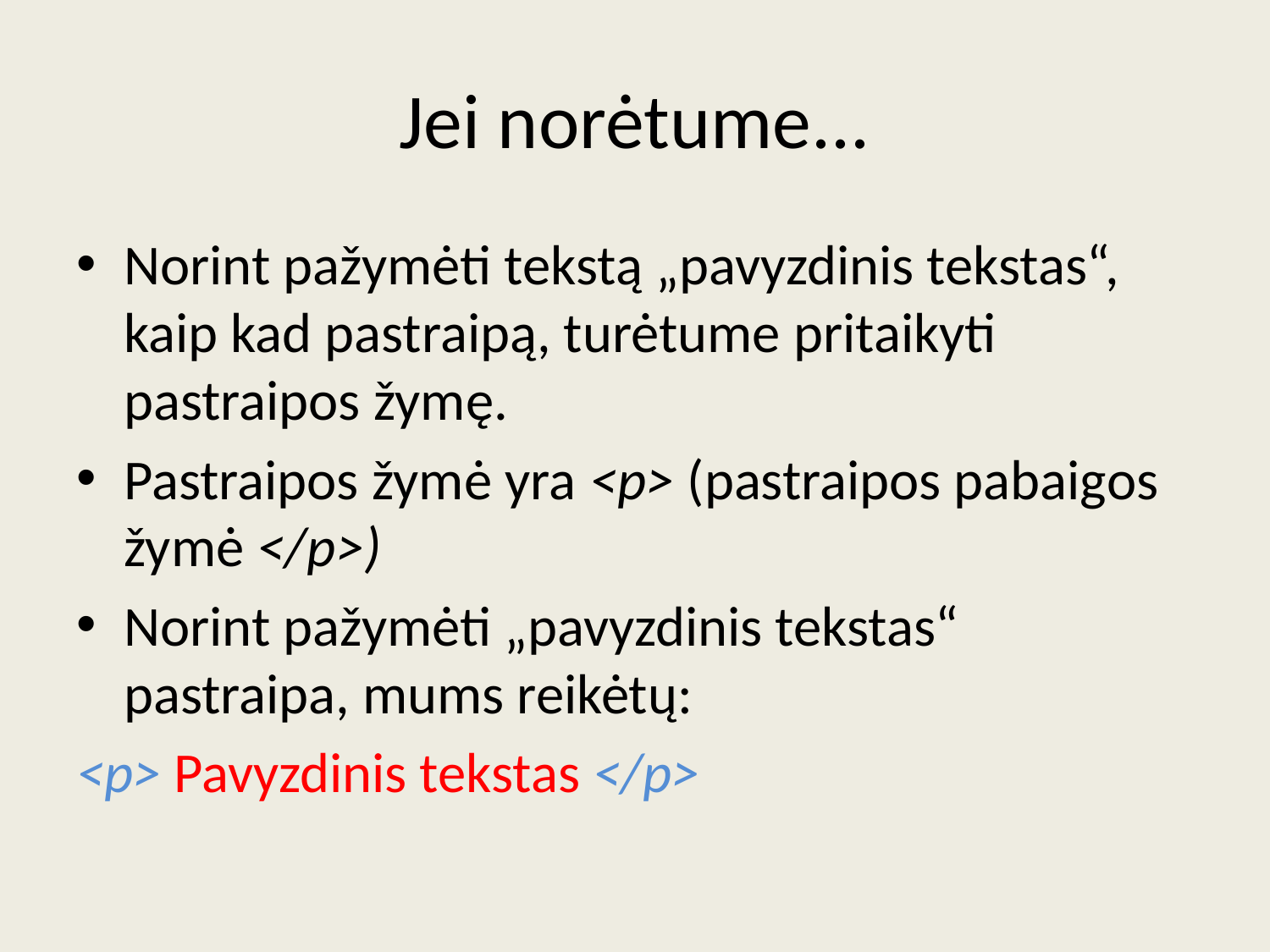

# Jei norėtume...
Norint pažymėti tekstą „pavyzdinis tekstas“, kaip kad pastraipą, turėtume pritaikyti pastraipos žymę.
Pastraipos žymė yra <p> (pastraipos pabaigos žymė </p>)
Norint pažymėti „pavyzdinis tekstas“ pastraipa, mums reikėtų:
<p> Pavyzdinis tekstas </p>